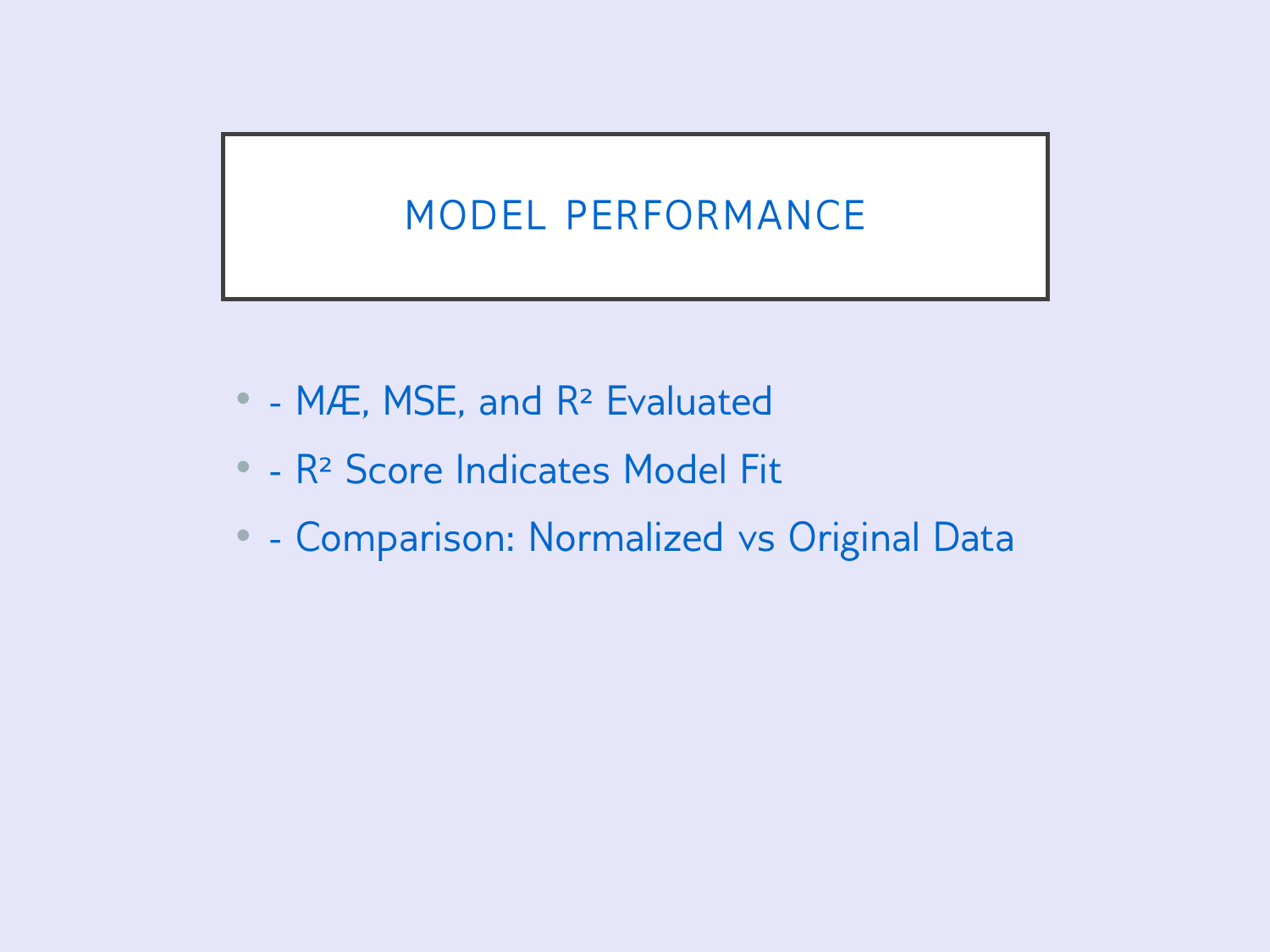

# Model Performance
- MAE, MSE, and R² Evaluated
- R² Score Indicates Model Fit
- Comparison: Normalized vs Original Data